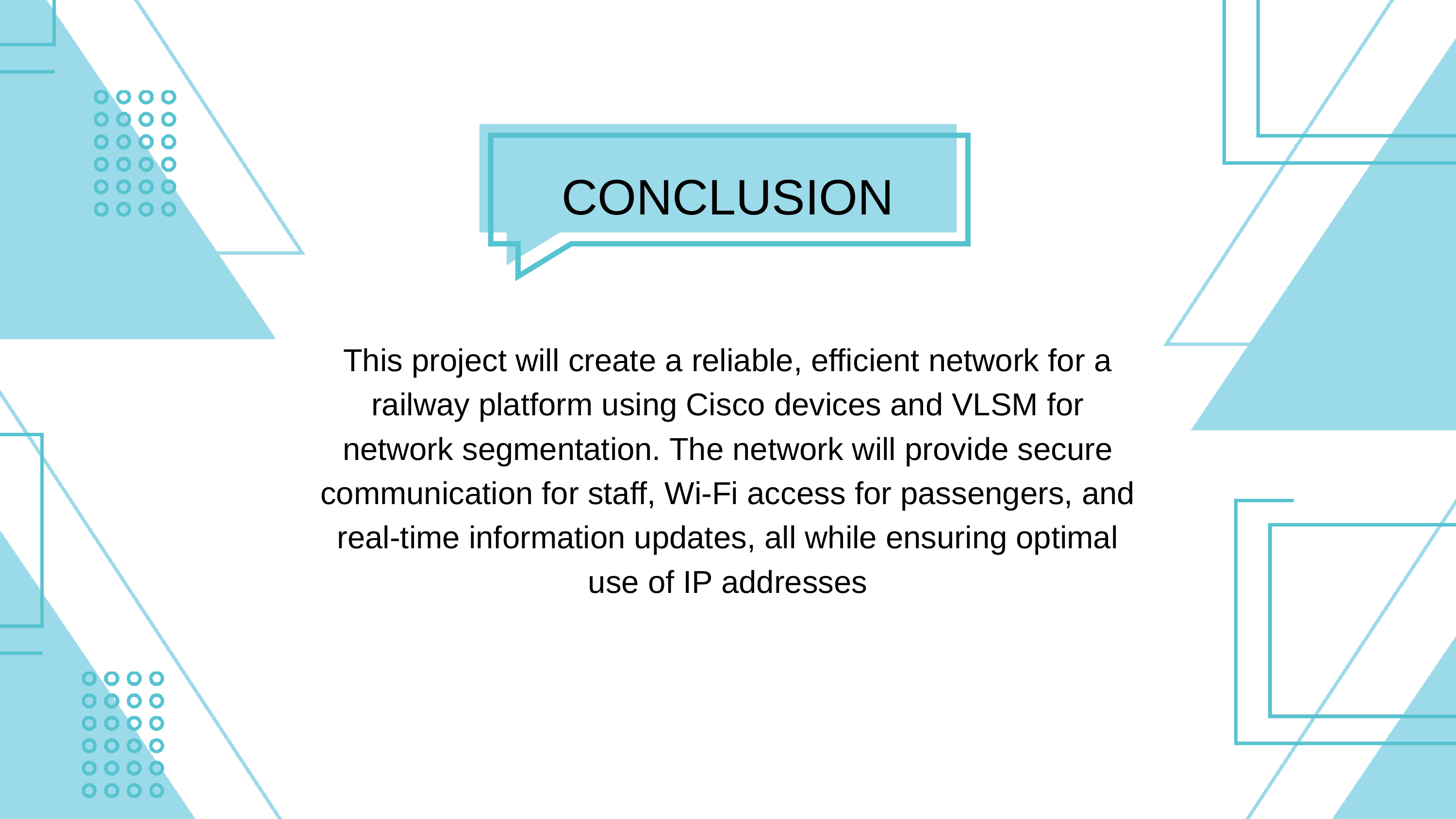

CONCLUSION
This project will create a reliable, efficient network for a railway platform using Cisco devices and VLSM for network segmentation. The network will provide secure communication for staff, Wi-Fi access for passengers, and real-time information updates, all while ensuring optimal use of IP addresses